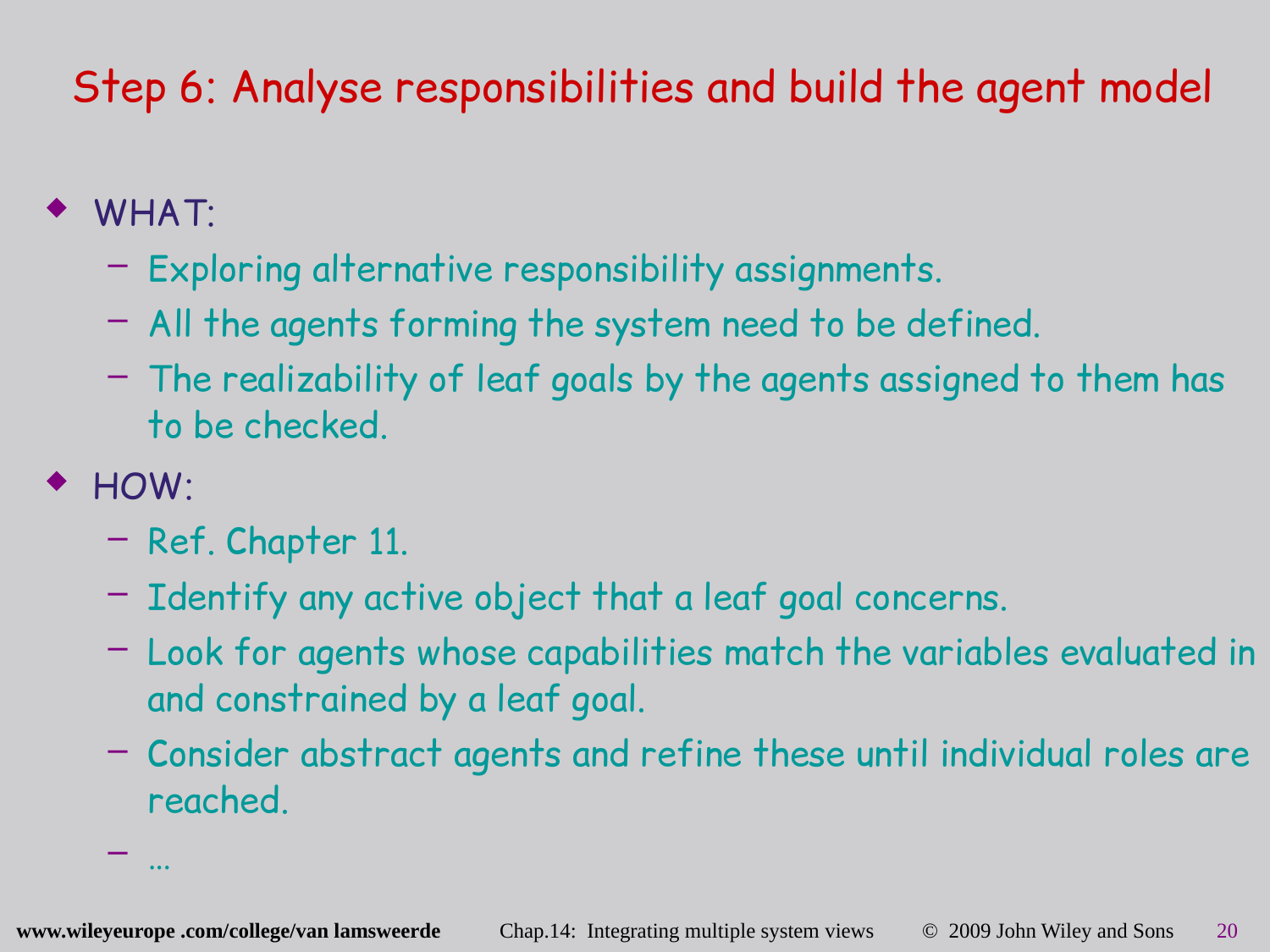

# Step 6: Analyse responsibilities and build the agent model
WHAT:
Exploring alternative responsibility assignments.
All the agents forming the system need to be defined.
The realizability of leaf goals by the agents assigned to them has to be checked.
HOW:
Ref. Chapter 11.
Identify any active object that a leaf goal concerns.
Look for agents whose capabilities match the variables evaluated in and constrained by a leaf goal.
Consider abstract agents and refine these until individual roles are reached.
…